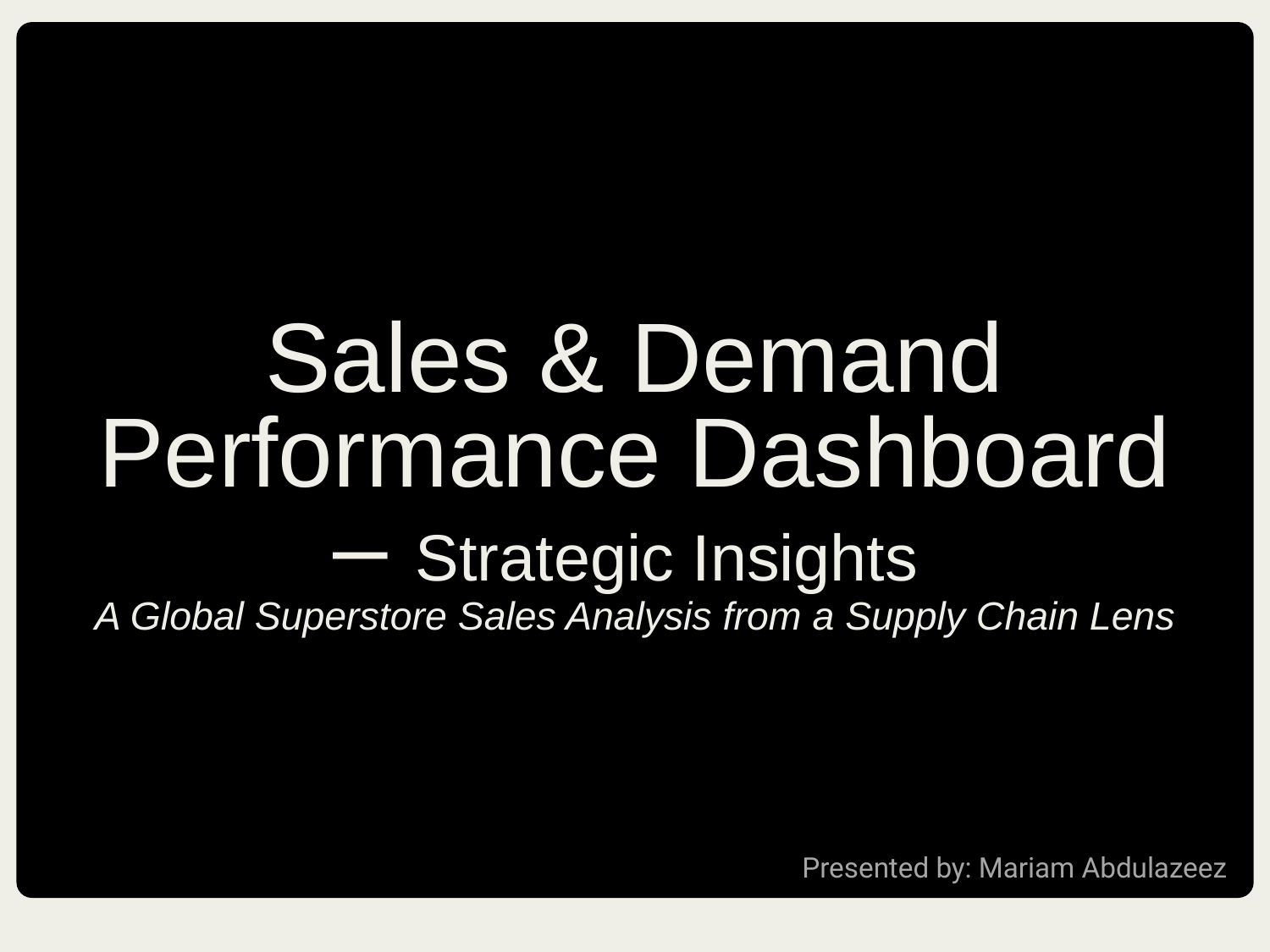

# Sales & Demand Performance Dashboard – Strategic Insights A Global Superstore Sales Analysis from a Supply Chain Lens
Presented by: Mariam Abdulazeez